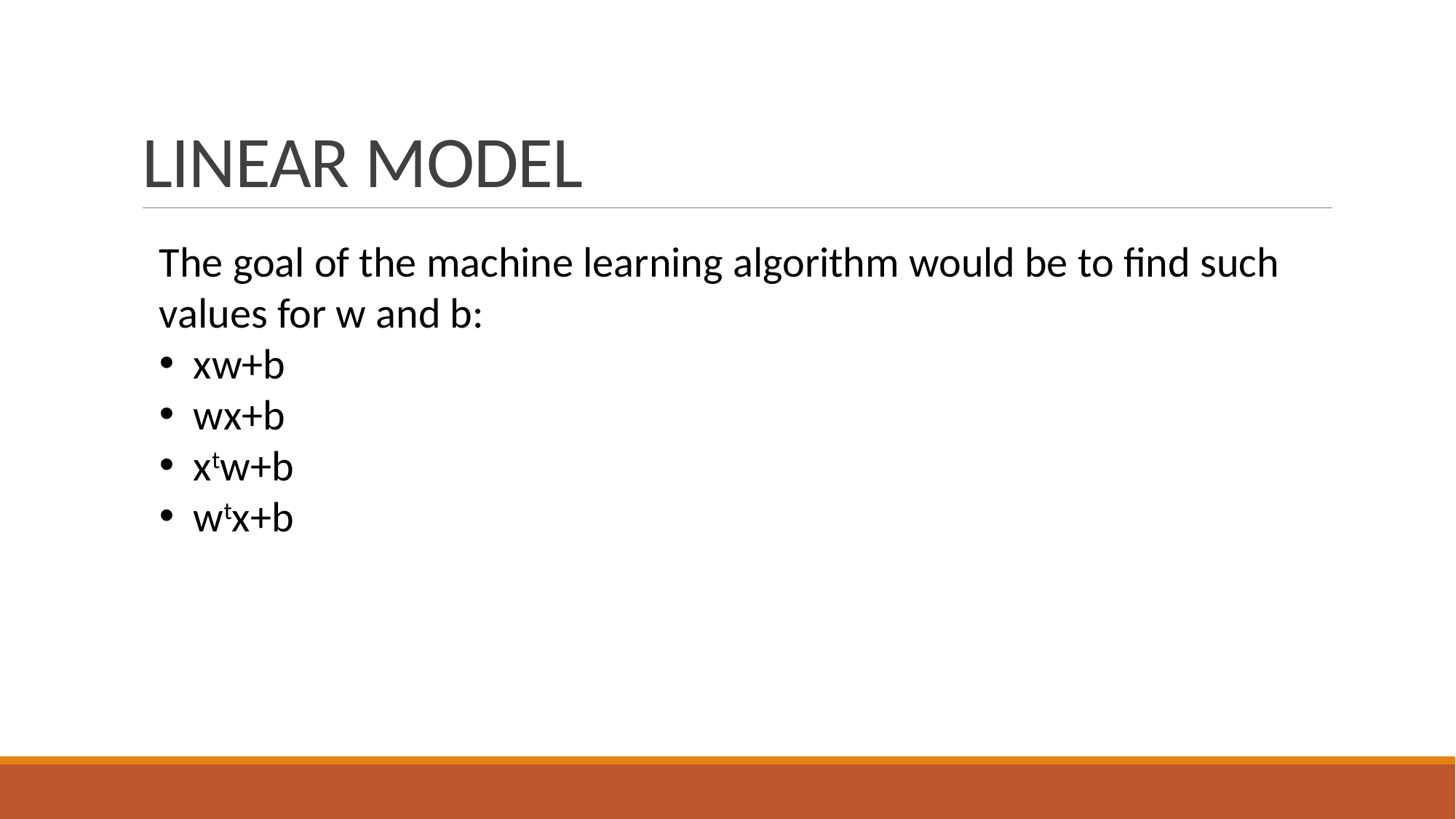

# LINEAR MODEL
The goal of the machine learning algorithm would be to find such values for w and b:
xw+b
wx+b
xtw+b
wtx+b